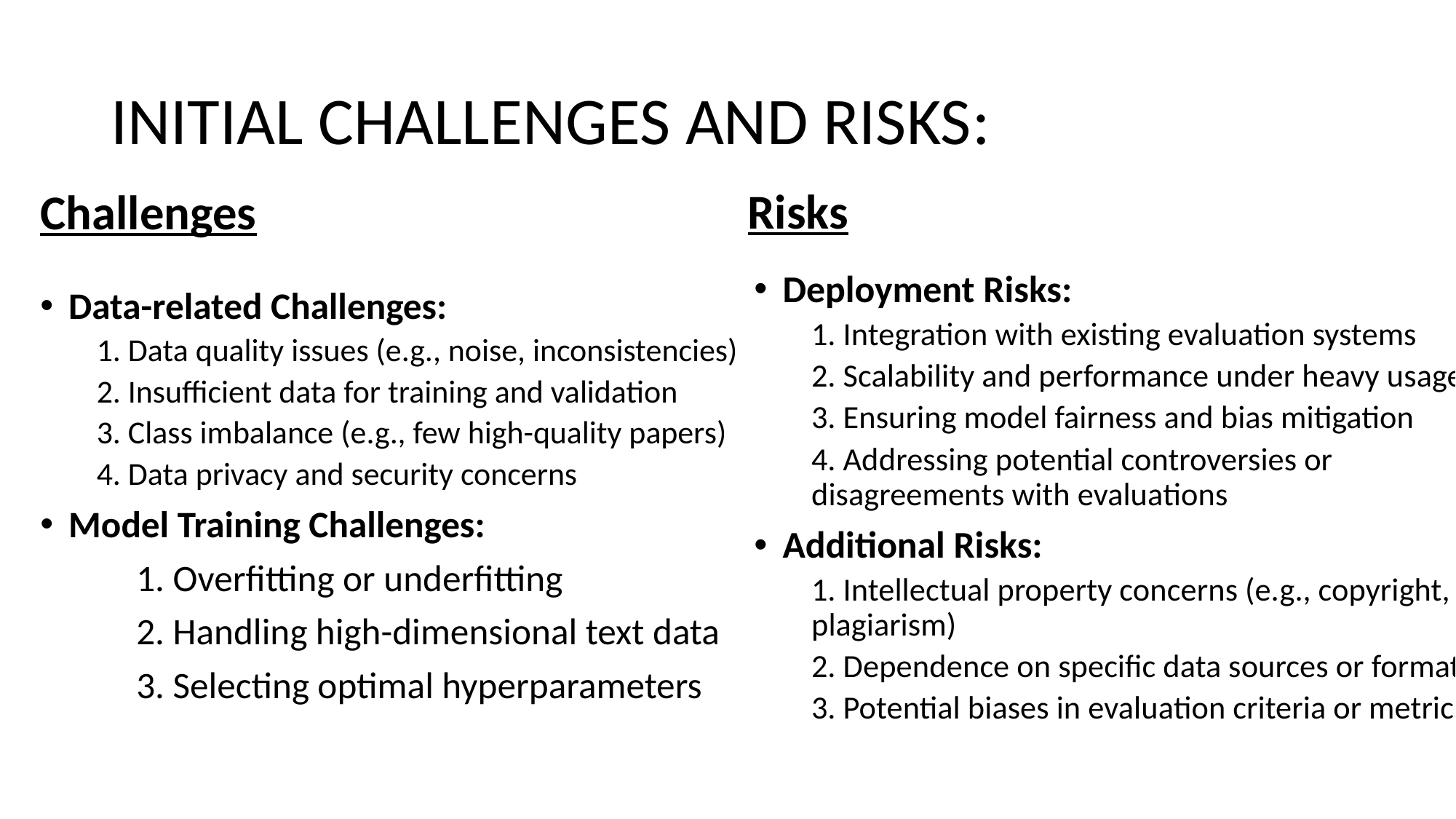

# INITIAL CHALLENGES AND RISKS:
Risks

Challenges

Deployment Risks:
1. Integration with existing evaluation systems
2. Scalability and performance under heavy usage
3. Ensuring model fairness and bias mitigation
4. Addressing potential controversies or disagreements with evaluations
Additional Risks:
1. Intellectual property concerns (e.g., copyright, plagiarism)
2. Dependence on specific data sources or formats
3. Potential biases in evaluation criteria or metrics
Data-related Challenges:
1. Data quality issues (e.g., noise, inconsistencies)
2. Insufficient data for training and validation
3. Class imbalance (e.g., few high-quality papers)
4. Data privacy and security concerns
Model Training Challenges:
	1. Overfitting or underfitting
	2. Handling high-dimensional text data
	3. Selecting optimal hyperparameters